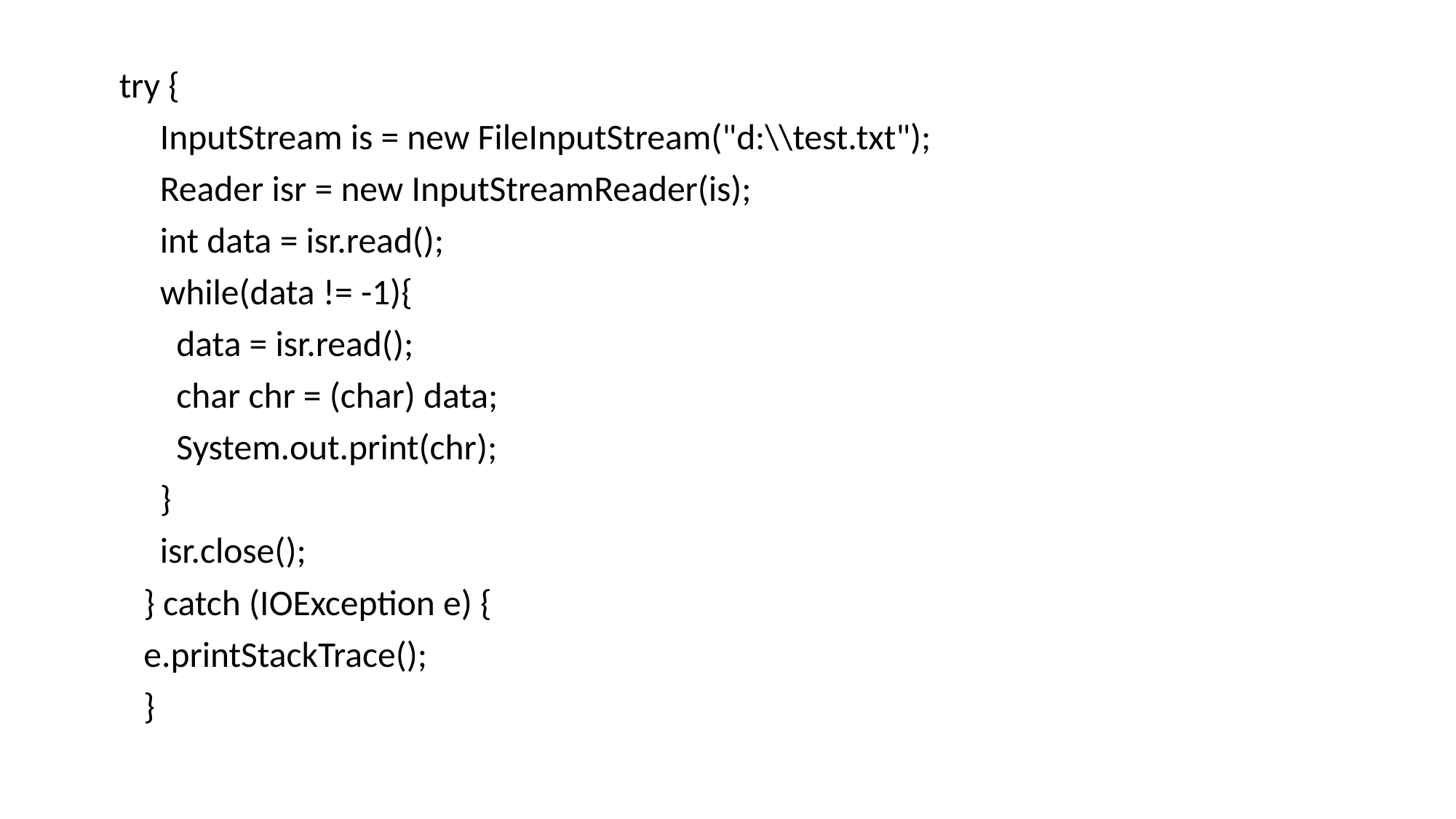

try {
      InputStream is = new FileInputStream("d:\\test.txt");
      Reader isr = new InputStreamReader(is);
      int data = isr.read();
      while(data != -1){
        data = isr.read();
        char chr = (char) data;
        System.out.print(chr);
      }
      isr.close();
    } catch (IOException e) {
    e.printStackTrace();
    }